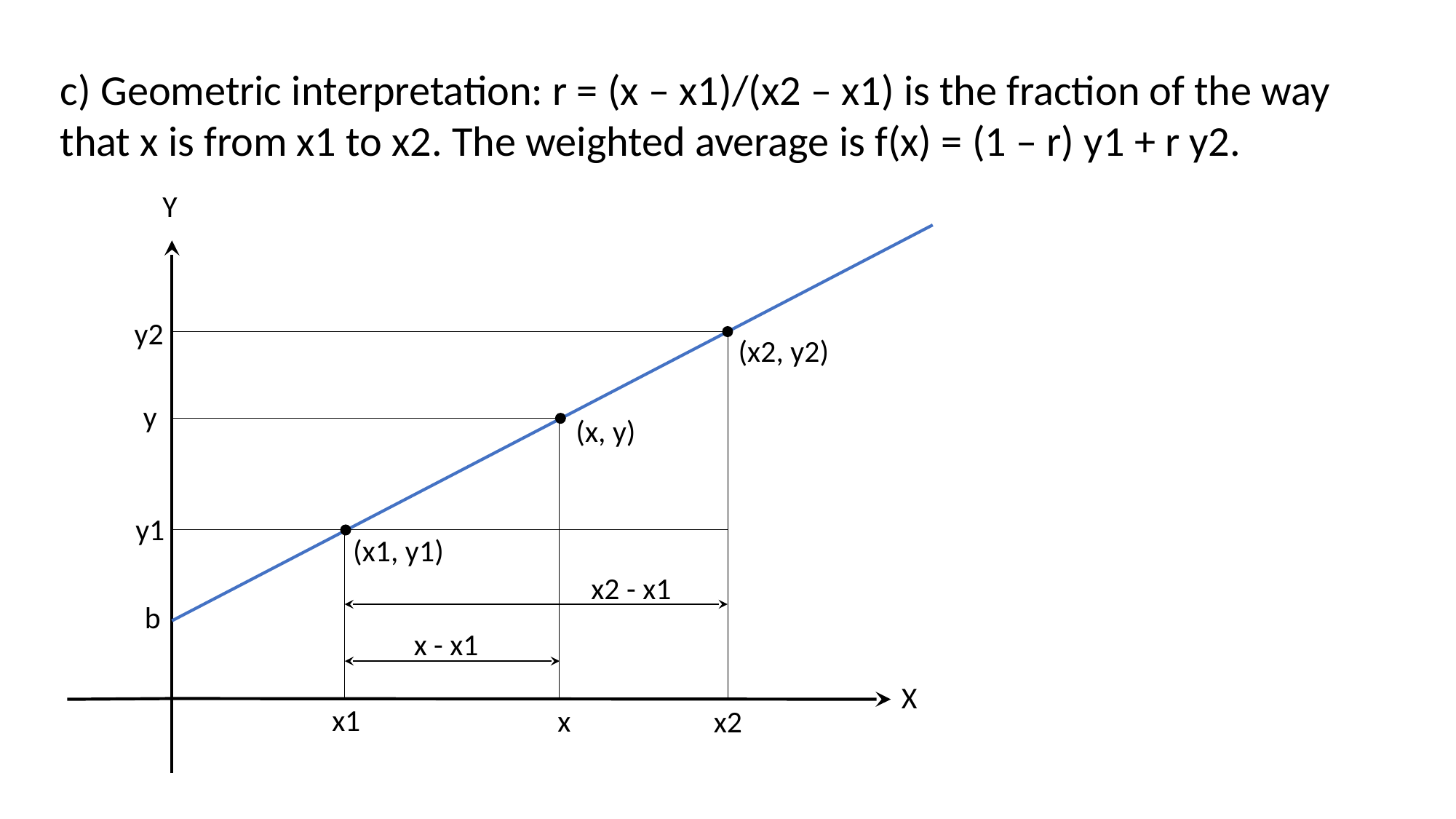

c) Geometric interpretation: r = (x – x1)/(x2 – x1) is the fraction of the way that x is from x1 to x2. The weighted average is f(x) = (1 – r) y1 + r y2.
Y
y2

(x2, y2)
y
(x, y)

y1

(x1, y1)
x2 - x1
b
x - x1
X
x1
x
x2